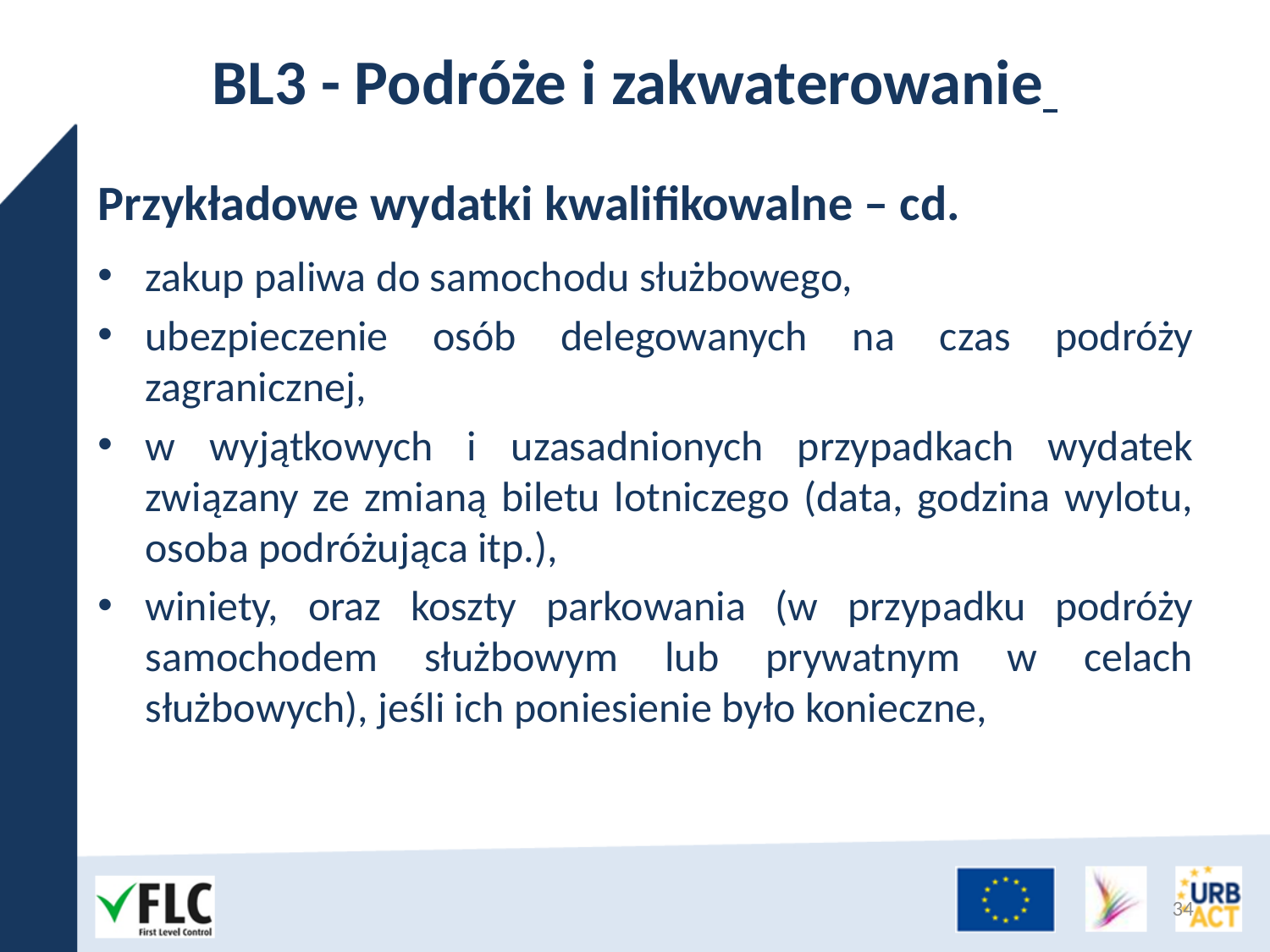

# BL3 - Podróże i zakwaterowanie
Przykładowe wydatki kwalifikowalne – cd.
zakup paliwa do samochodu służbowego,
ubezpieczenie osób delegowanych na czas podróży zagranicznej,
w wyjątkowych i uzasadnionych przypadkach wydatek związany ze zmianą biletu lotniczego (data, godzina wylotu, osoba podróżująca itp.),
winiety, oraz koszty parkowania (w przypadku podróży samochodem służbowym lub prywatnym w celach służbowych), jeśli ich poniesienie było konieczne,

34